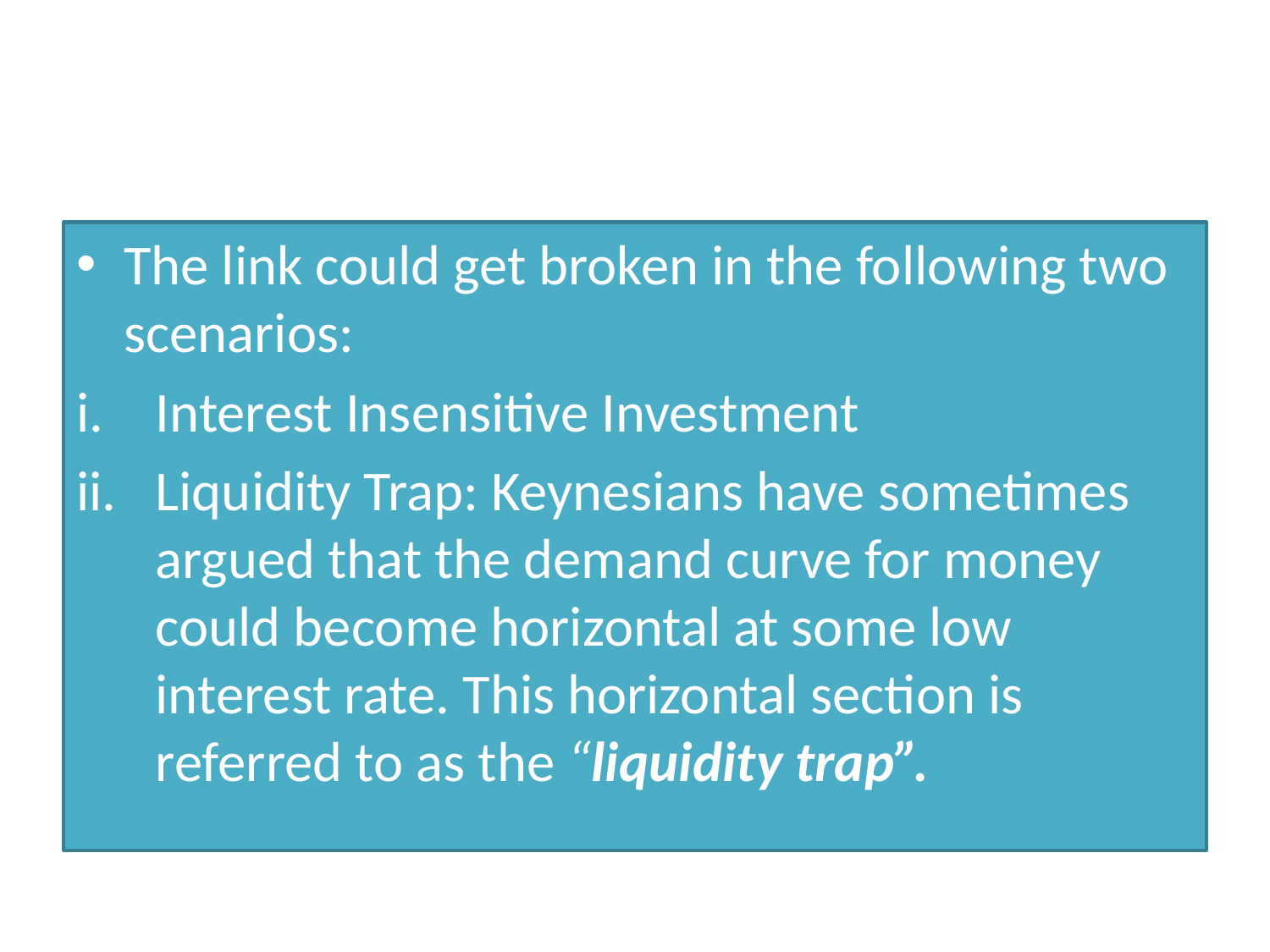

#
The link could get broken in the following two scenarios:
Interest Insensitive Investment
Liquidity Trap: Keynesians have sometimes argued that the demand curve for money could become horizontal at some low interest rate. This horizontal section is referred to as the “liquidity trap”.